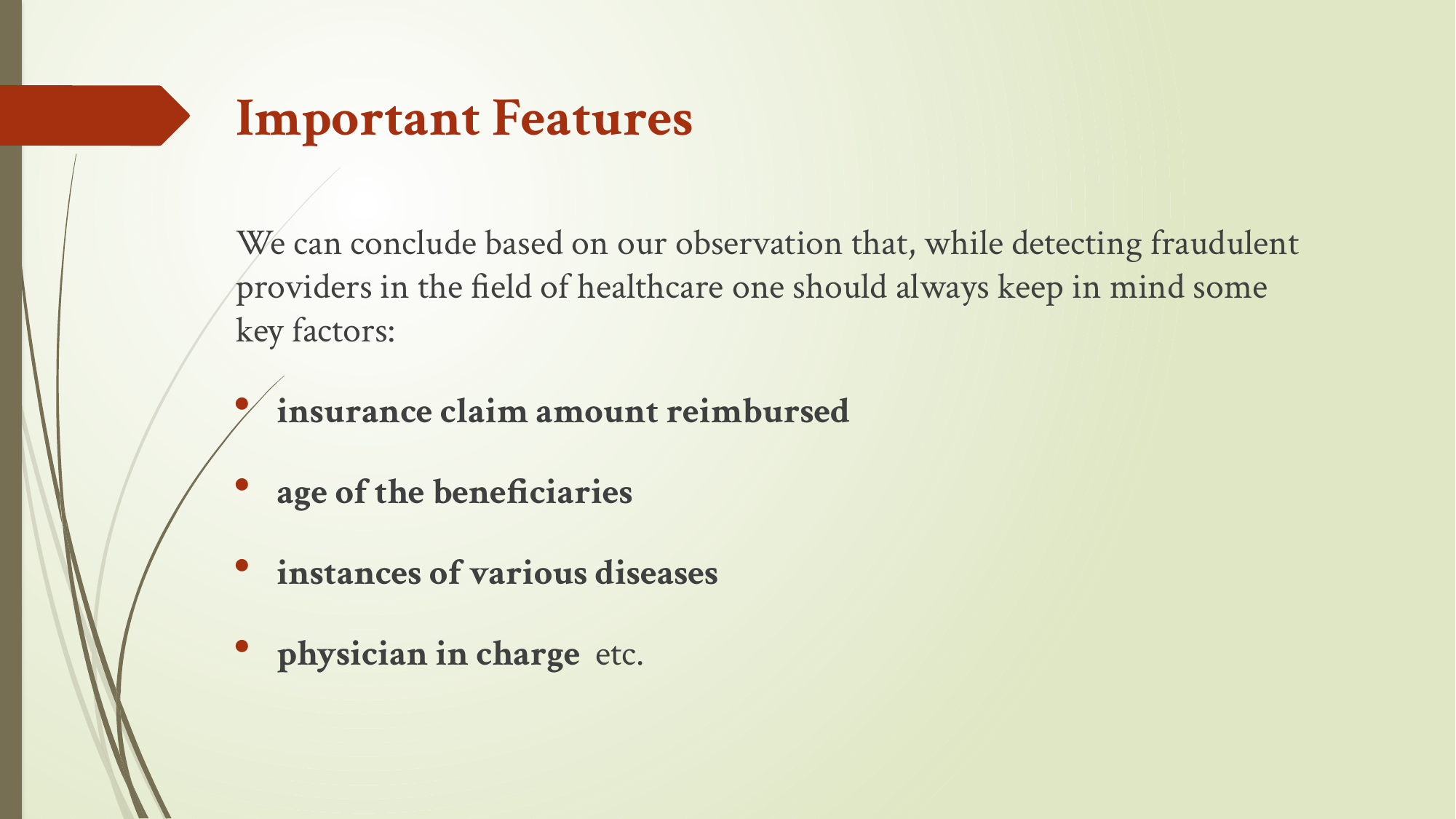

# Important Features
We can conclude based on our observation that, while detecting fraudulent providers in the field of healthcare one should always keep in mind some key factors:
insurance claim amount reimbursed
age of the beneficiaries
instances of various diseases
physician in charge  etc.